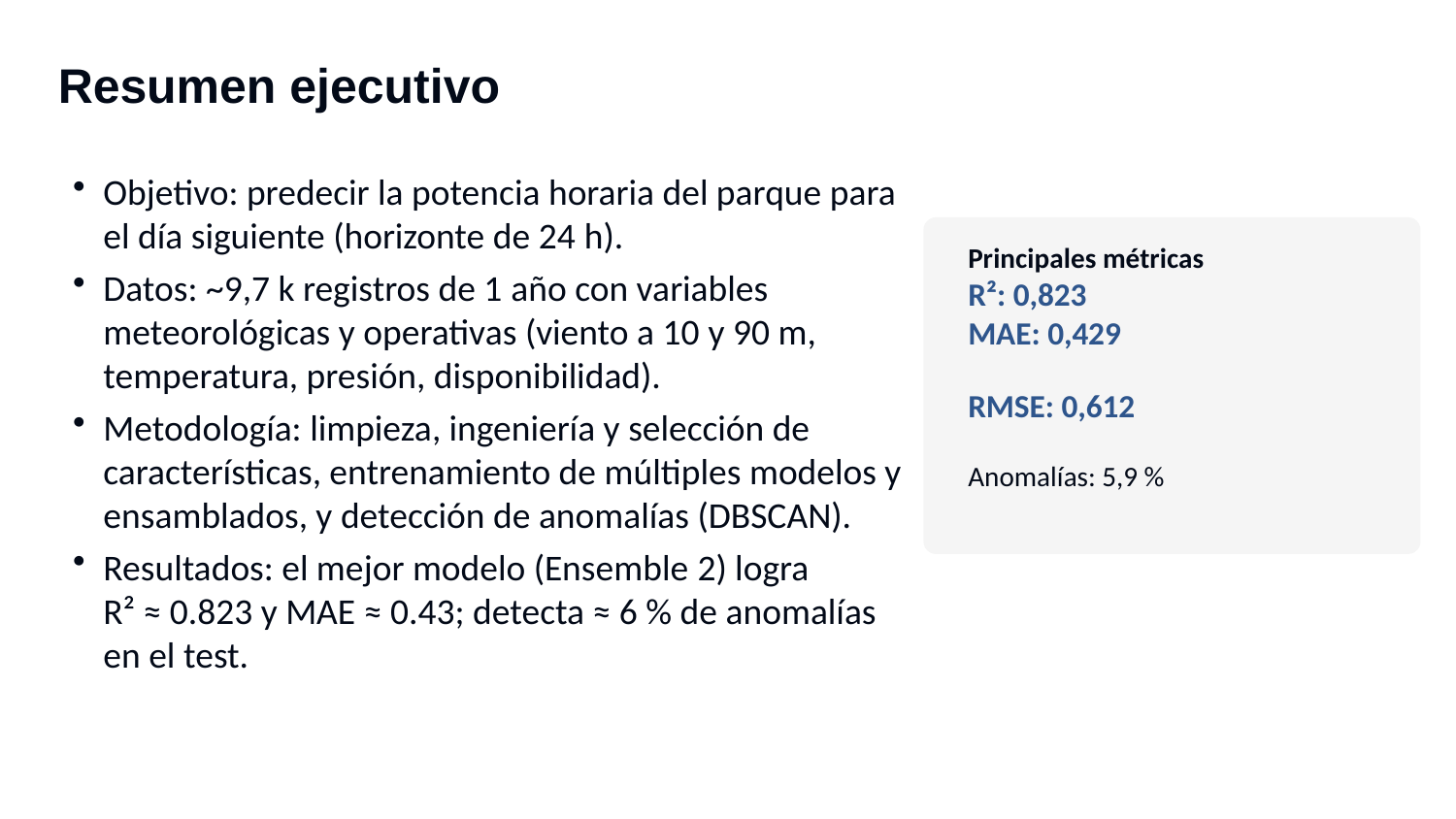

Resumen ejecutivo
Objetivo: predecir la potencia horaria del parque para el día siguiente (horizonte de 24 h).
Datos: ~9,7 k registros de 1 año con variables meteorológicas y operativas (viento a 10 y 90 m, temperatura, presión, disponibilidad).
Metodología: limpieza, ingeniería y selección de características, entrenamiento de múltiples modelos y ensamblados, y detección de anomalías (DBSCAN).
Resultados: el mejor modelo (Ensemble 2) logra R² ≈ 0.823 y MAE ≈ 0.43; detecta ≈ 6 % de anomalías en el test.

Principales métricas
R²: 0,823
MAE: 0,429

RMSE: 0,612

Anomalías: 5,9 %